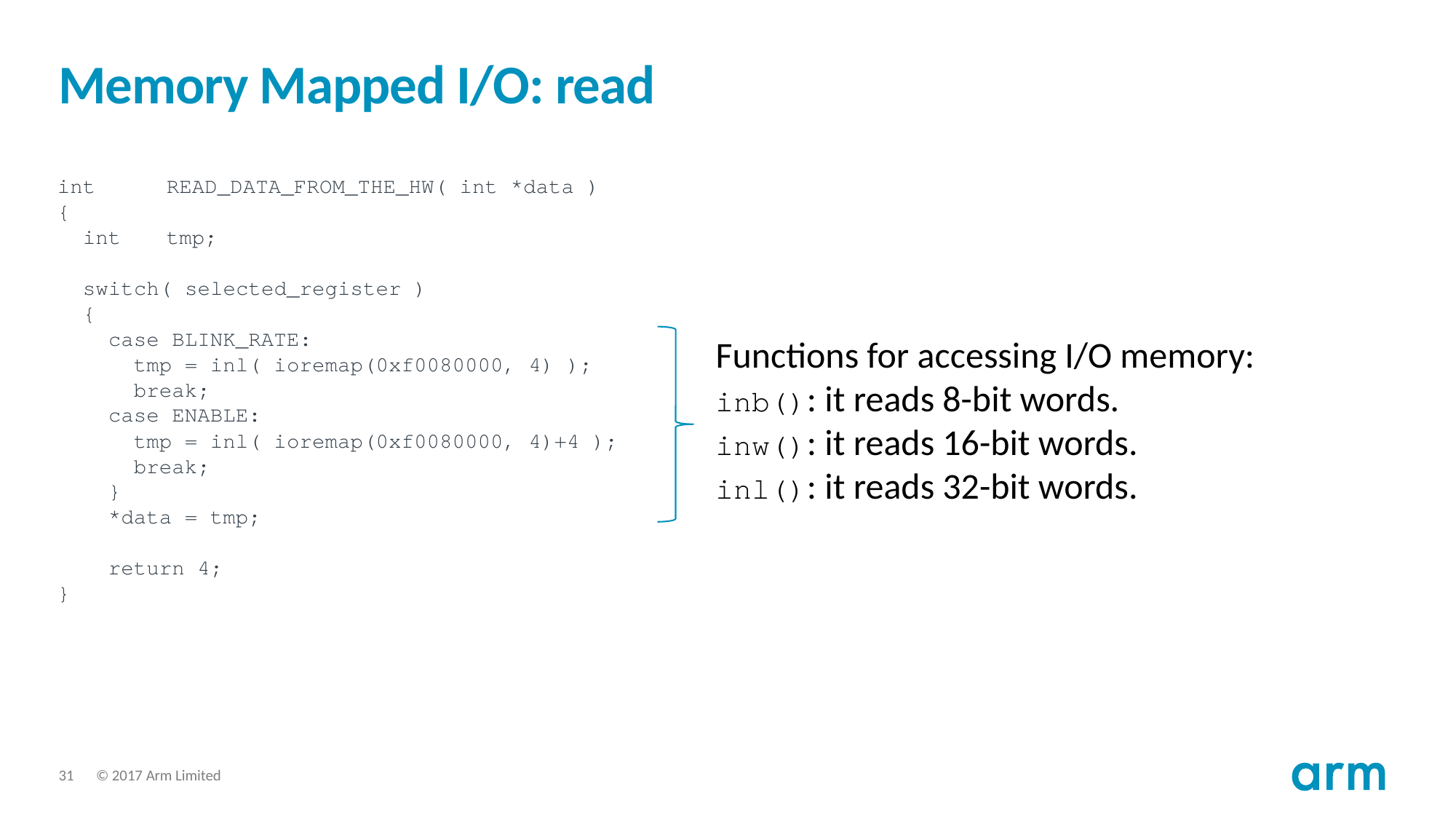

# Memory Mapped I/O: read
int	READ_DATA_FROM_THE_HW( int *data )
{
  int	tmp;

  switch( selected_register )
  {
    case BLINK_RATE:
      tmp = inl( ioremap(0xf0080000, 4) );
      break;
    case ENABLE:
      tmp = inl( ioremap(0xf0080000, 4)+4 );
      break;
    }
    *data = tmp;

    return 4;
}

Functions for accessing I/O memory:
inb(): it reads 8-bit words.
inw(): it reads 16-bit words.
inl(): it reads 32-bit words.